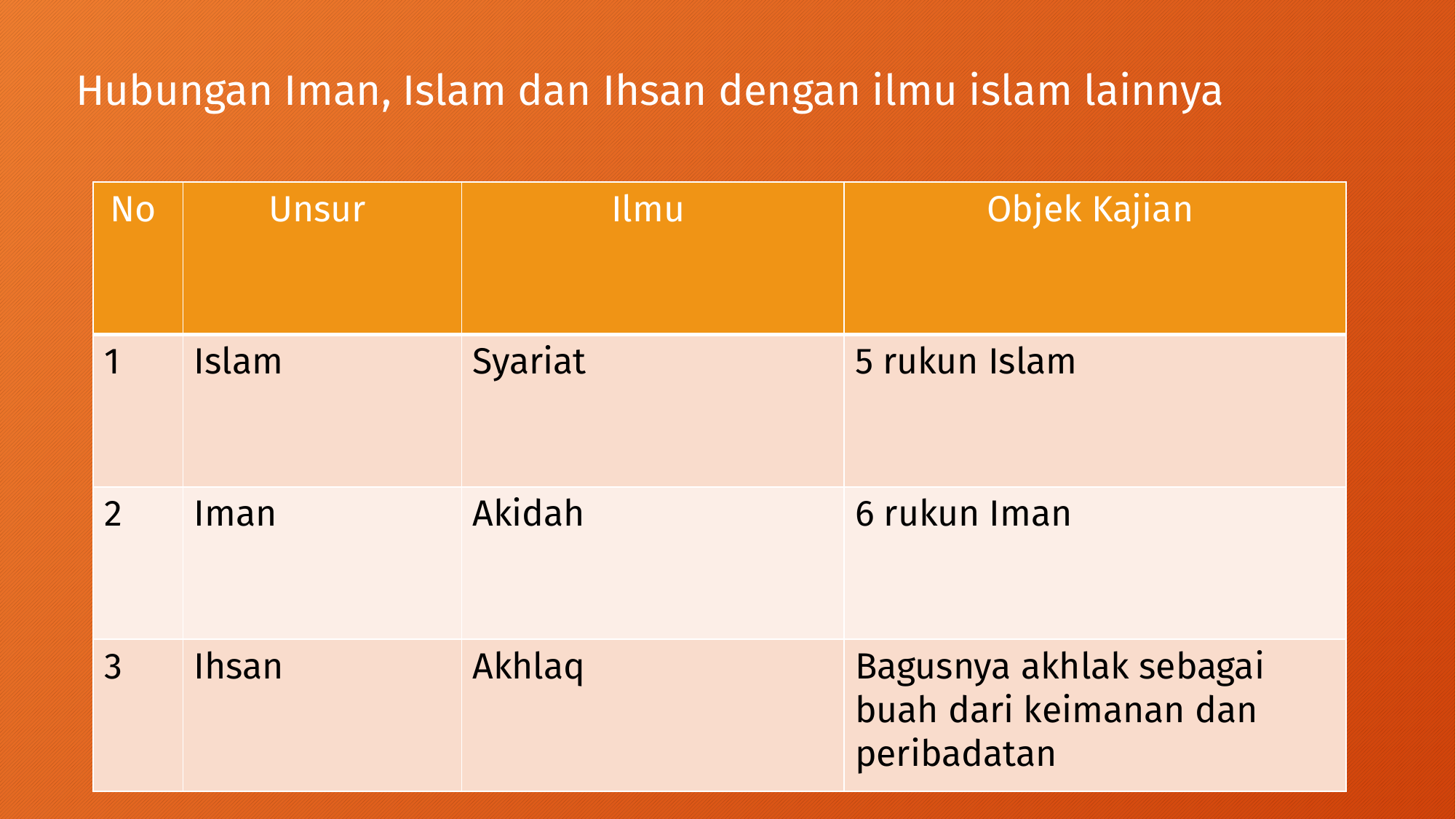

# Hubungan Iman, Islam dan Ihsan dengan ilmu islam lainnya
| No | Unsur | Ilmu | Objek Kajian |
| --- | --- | --- | --- |
| 1 | Islam | Syariat | 5 rukun Islam |
| 2 | Iman | Akidah | 6 rukun Iman |
| 3 | Ihsan | Akhlaq | Bagusnya akhlak sebagai buah dari keimanan dan peribadatan |